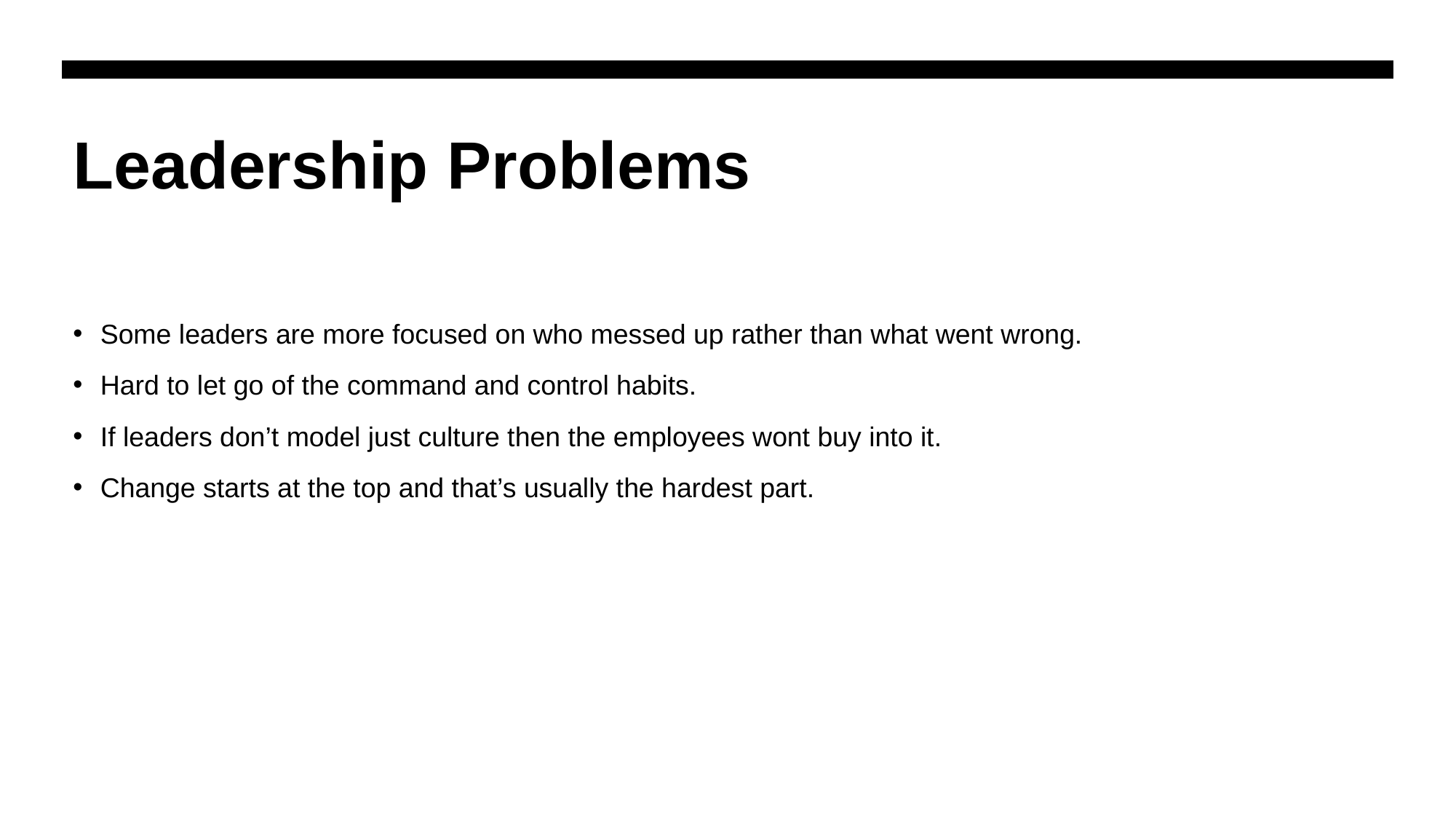

# Leadership Problems
Some leaders are more focused on who messed up rather than what went wrong.
Hard to let go of the command and control habits.
If leaders don’t model just culture then the employees wont buy into it.
Change starts at the top and that’s usually the hardest part.